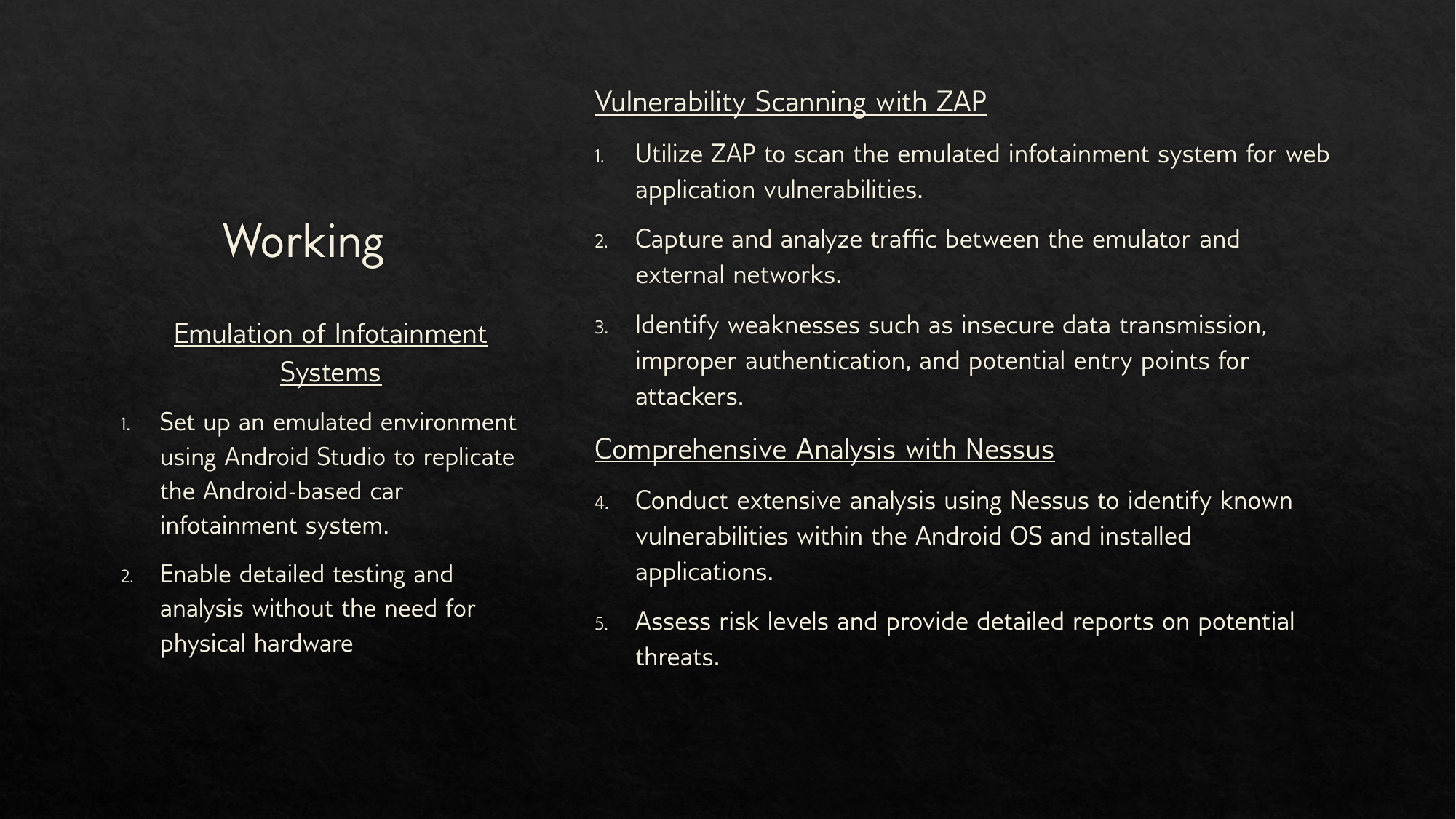

Vulnerability Scanning with ZAP
Utilize ZAP to scan the emulated infotainment system for web application vulnerabilities.
Capture and analyze traffic between the emulator and external networks.
Identify weaknesses such as insecure data transmission, improper authentication, and potential entry points for attackers.
Comprehensive Analysis with Nessus
Conduct extensive analysis using Nessus to identify known vulnerabilities within the Android OS and installed applications.
Assess risk levels and provide detailed reports on potential threats.
# Working
Emulation of Infotainment Systems
Set up an emulated environment using Android Studio to replicate the Android-based car infotainment system.
Enable detailed testing and analysis without the need for physical hardware